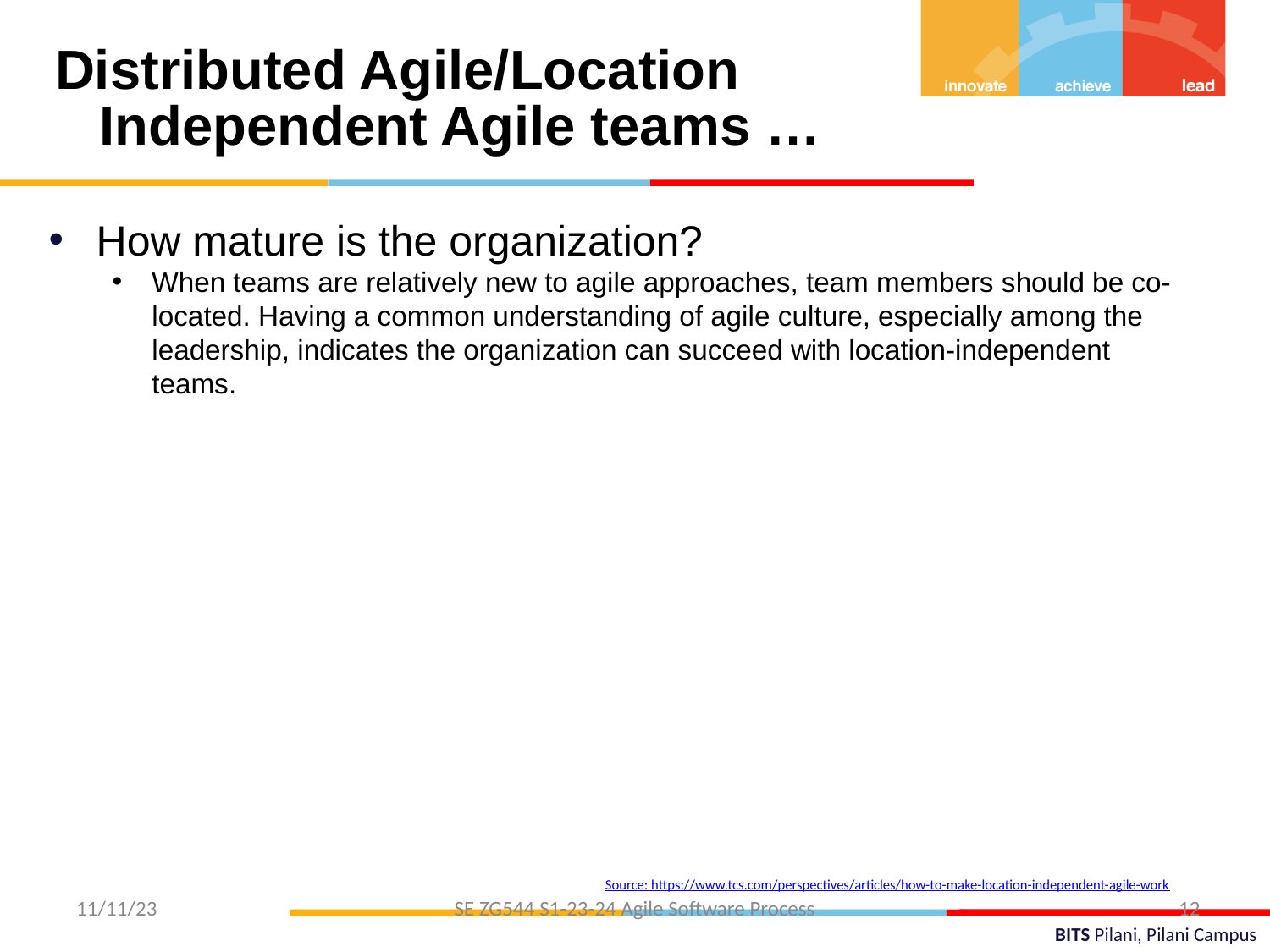

Distributed Agile/Location Independent Agile teams …
How mature is the organization?
When teams are relatively new to agile approaches, team members should be co-located. Having a common understanding of agile culture, especially among the leadership, indicates the organization can succeed with location-independent teams.
Source: https://www.tcs.com/perspectives/articles/how-to-make-location-independent-agile-work
11/11/23
SE ZG544 S1-23-24 Agile Software Process
12